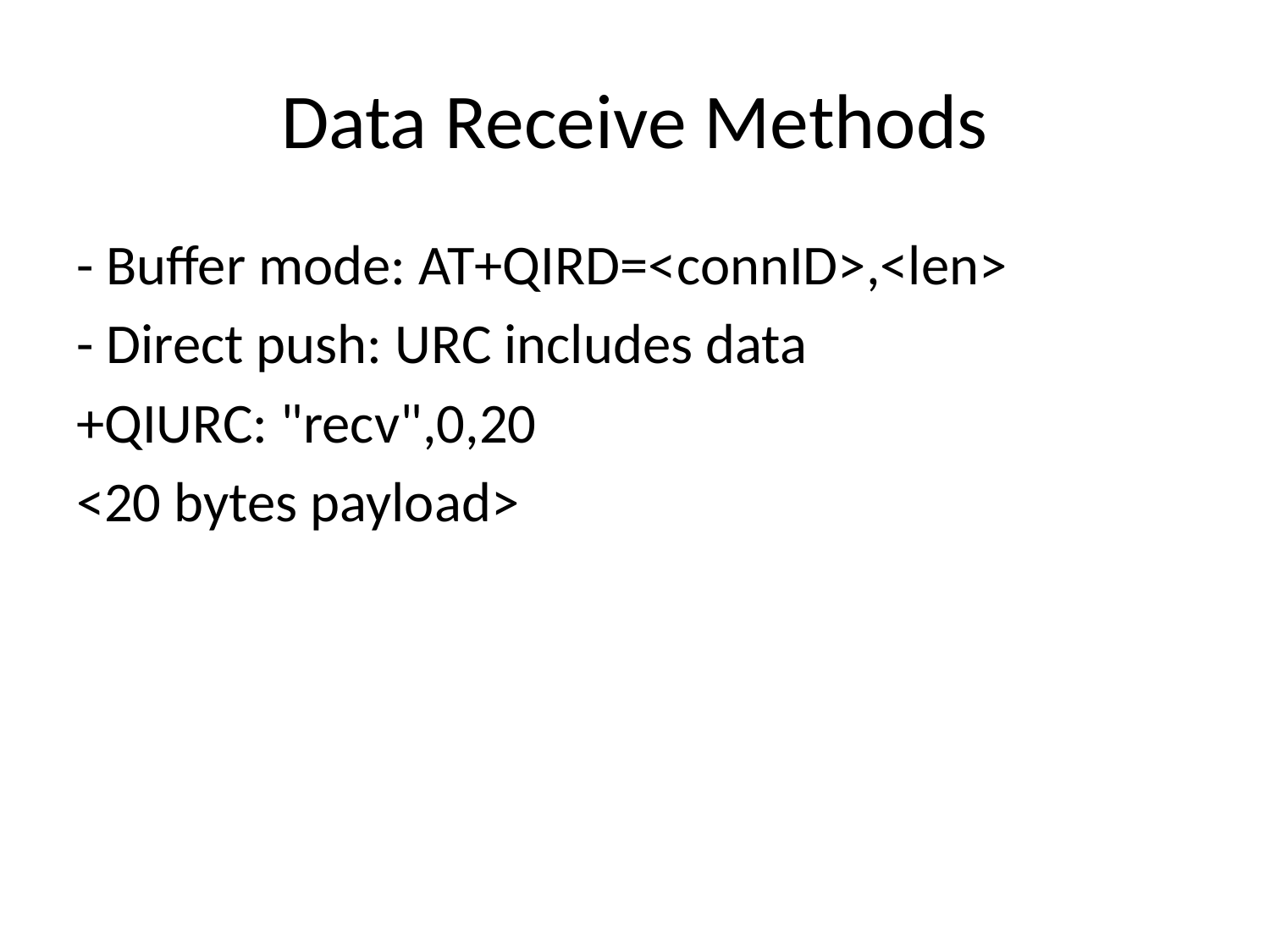

# Data Receive Methods
- Buffer mode: AT+QIRD=<connID>,<len>
- Direct push: URC includes data
+QIURC: "recv",0,20
<20 bytes payload>